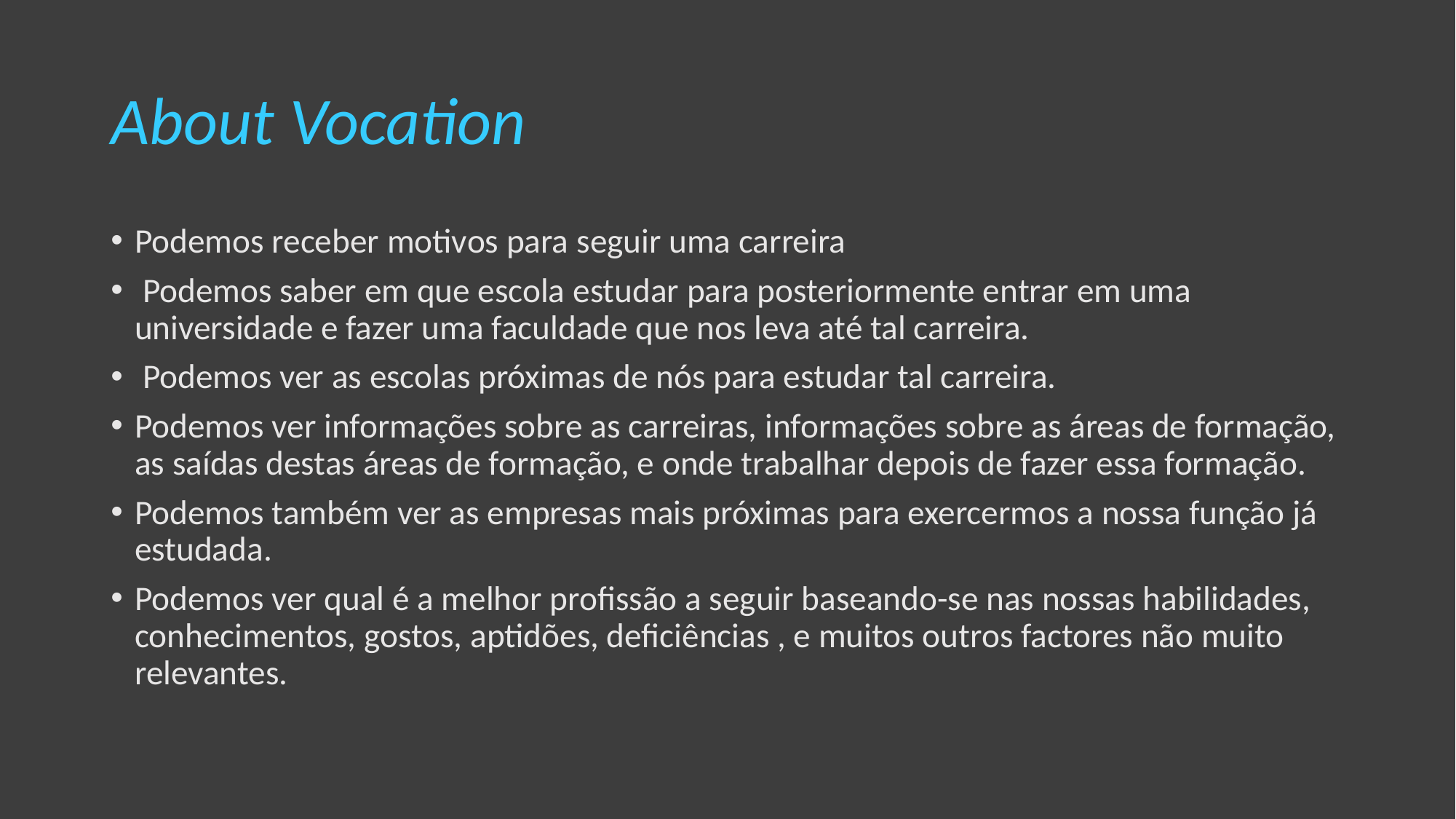

# About Vocation
Podemos receber motivos para seguir uma carreira
 Podemos saber em que escola estudar para posteriormente entrar em uma universidade e fazer uma faculdade que nos leva até tal carreira.
 Podemos ver as escolas próximas de nós para estudar tal carreira.
Podemos ver informações sobre as carreiras, informações sobre as áreas de formação, as saídas destas áreas de formação, e onde trabalhar depois de fazer essa formação.
Podemos também ver as empresas mais próximas para exercermos a nossa função já estudada.
Podemos ver qual é a melhor profissão a seguir baseando-se nas nossas habilidades, conhecimentos, gostos, aptidões, deficiências , e muitos outros factores não muito relevantes.